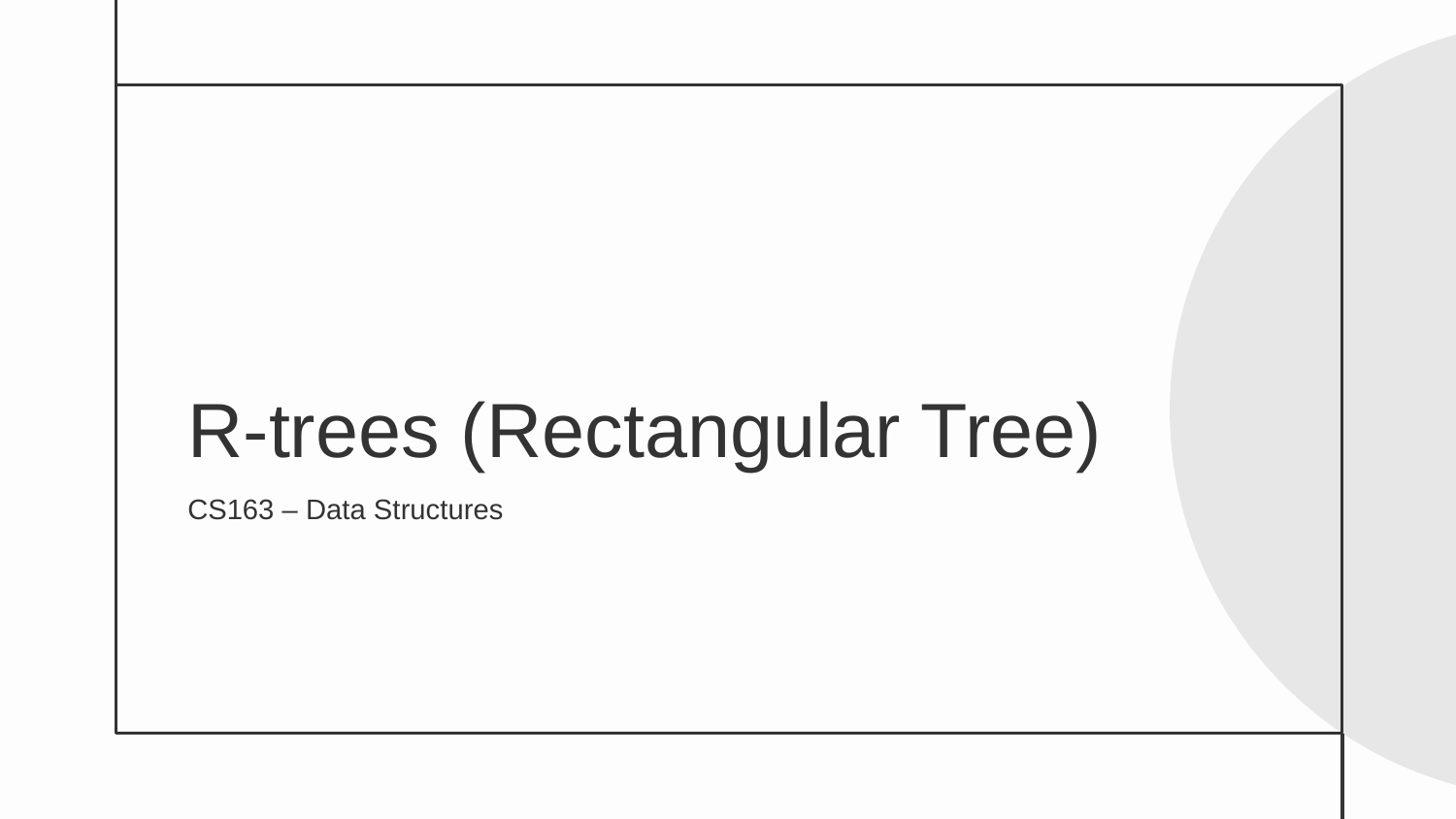

# R-trees (Rectangular Tree)
CS163 – Data Structures